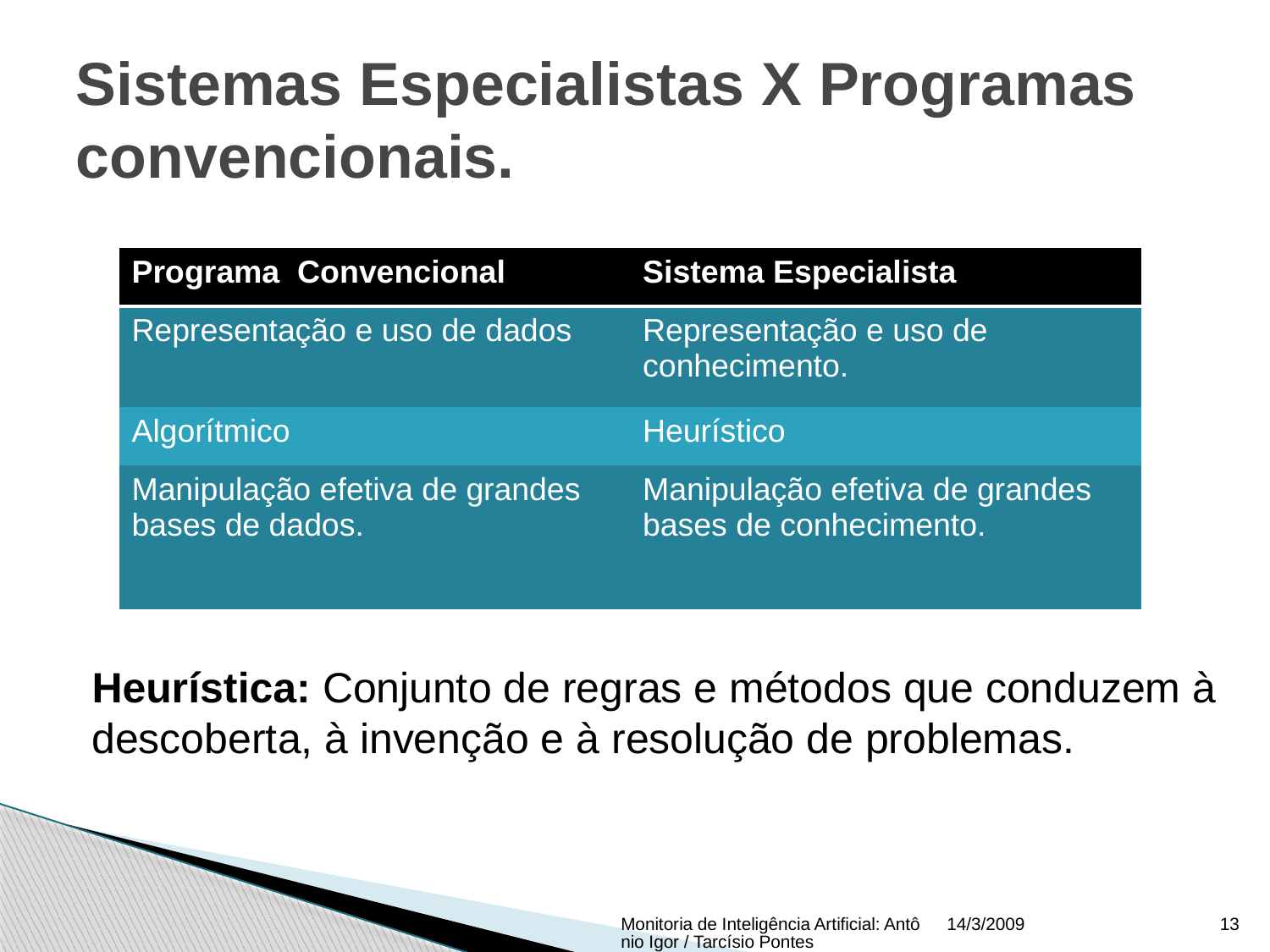

# Sistemas Especialistas X Programas convencionais.
| Programa Convencional | Sistema Especialista |
| --- | --- |
| Representação e uso de dados | Representação e uso de conhecimento. |
| Algorítmico | Heurístico |
| Manipulação efetiva de grandes bases de dados. | Manipulação efetiva de grandes bases de conhecimento. |
Heurística: Conjunto de regras e métodos que conduzem à descoberta, à invenção e à resolução de problemas.
Monitoria de Inteligência Artificial: Antônio Igor / Tarcísio Pontes
14/3/2009
13